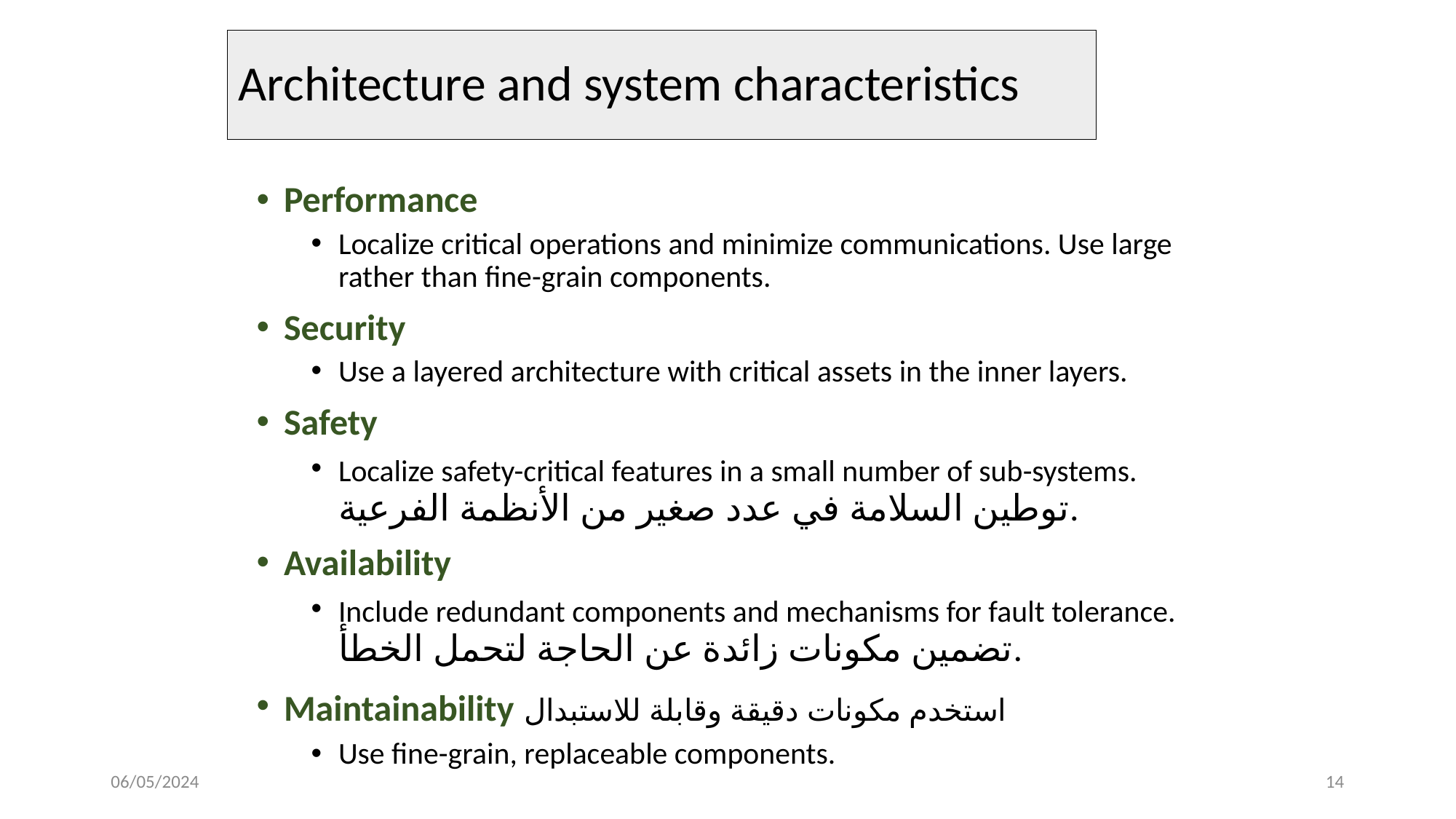

# Architecture and system characteristics
Performance
Localize critical operations and minimize communications. Use large rather than fine-grain components.
Security
Use a layered architecture with critical assets in the inner layers.
Safety
Localize safety-critical features in a small number of sub-systems. توطين السلامة في عدد صغير من الأنظمة الفرعية.
Availability
Include redundant components and mechanisms for fault tolerance. تضمين مكونات زائدة عن الحاجة لتحمل الخطأ.
Maintainability استخدم مكونات دقيقة وقابلة للاستبدال
Use fine-grain, replaceable components.
06/05/2024
14